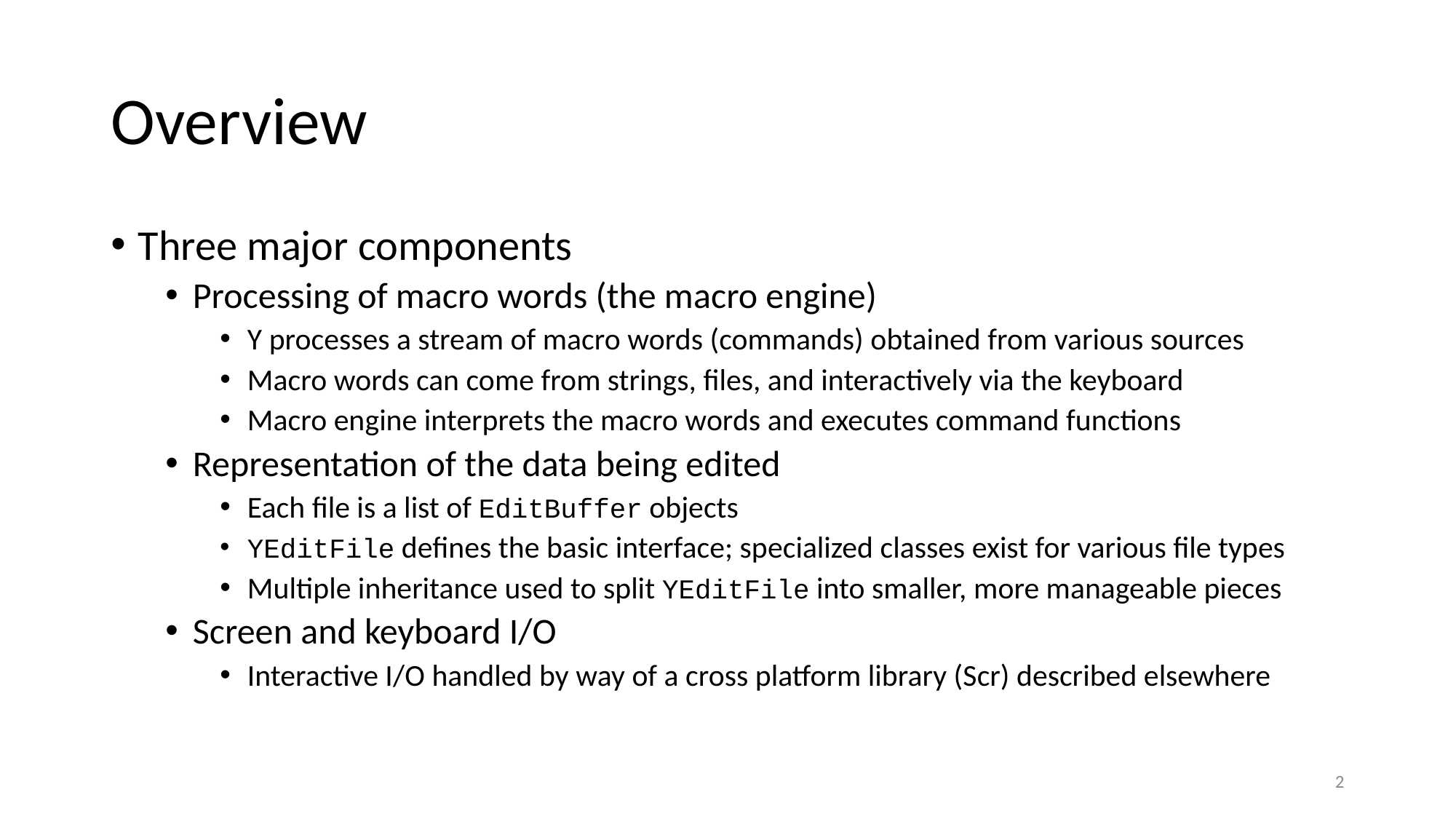

# Overview
Three major components
Processing of macro words (the macro engine)
Y processes a stream of macro words (commands) obtained from various sources
Macro words can come from strings, files, and interactively via the keyboard
Macro engine interprets the macro words and executes command functions
Representation of the data being edited
Each file is a list of EditBuffer objects
YEditFile defines the basic interface; specialized classes exist for various file types
Multiple inheritance used to split YEditFile into smaller, more manageable pieces
Screen and keyboard I/O
Interactive I/O handled by way of a cross platform library (Scr) described elsewhere
2